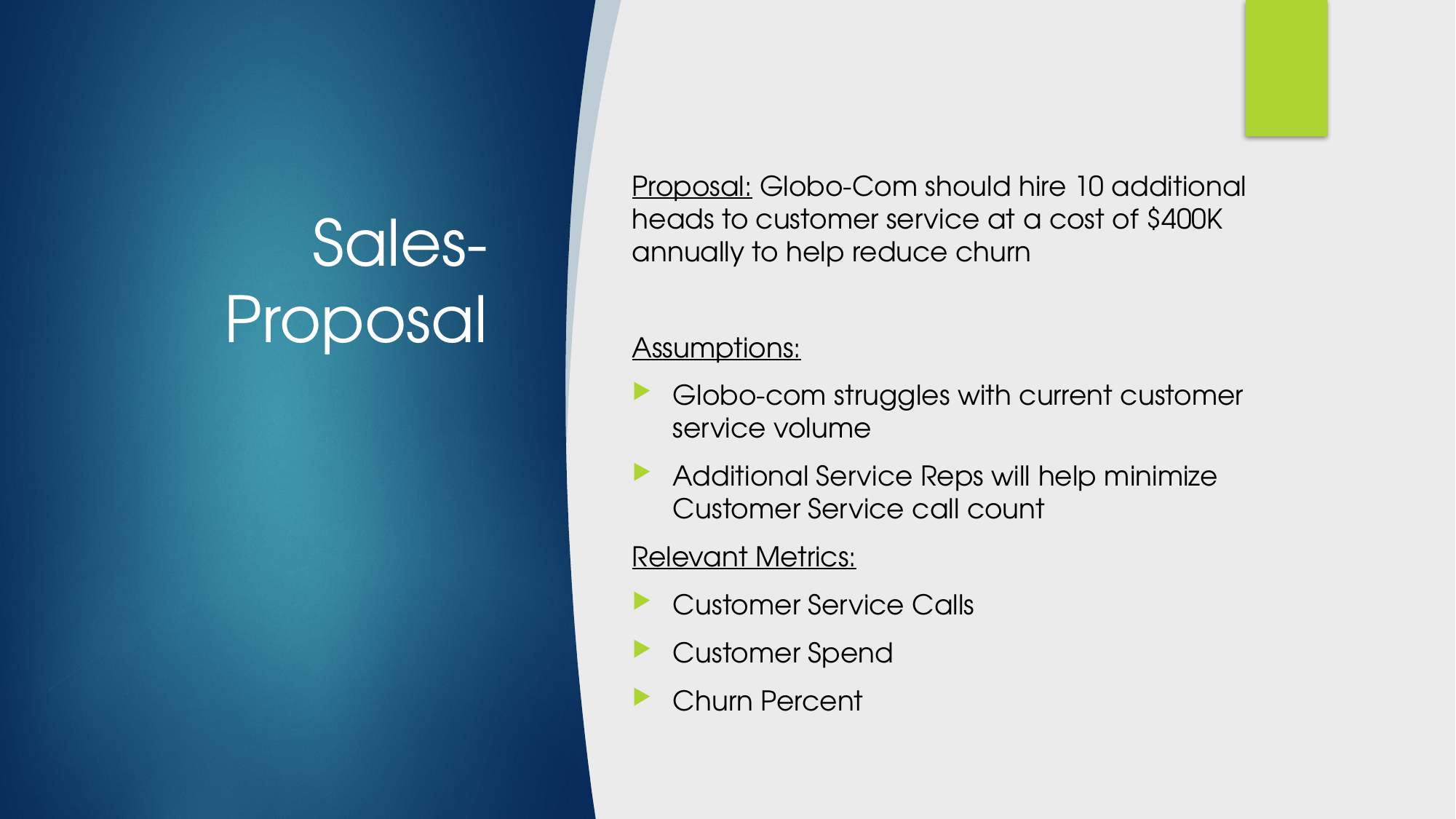

Proposal: Globo-Com should hire 10 additional heads to customer service at a cost of $400K annually to help reduce churn

Assumptions:
Globo-com struggles with current customer service volume
Additional Service Reps will help minimize Customer Service call count
Relevant Metrics:
Customer Service Calls
Customer Spend
Churn Percent
# Sales- Proposal